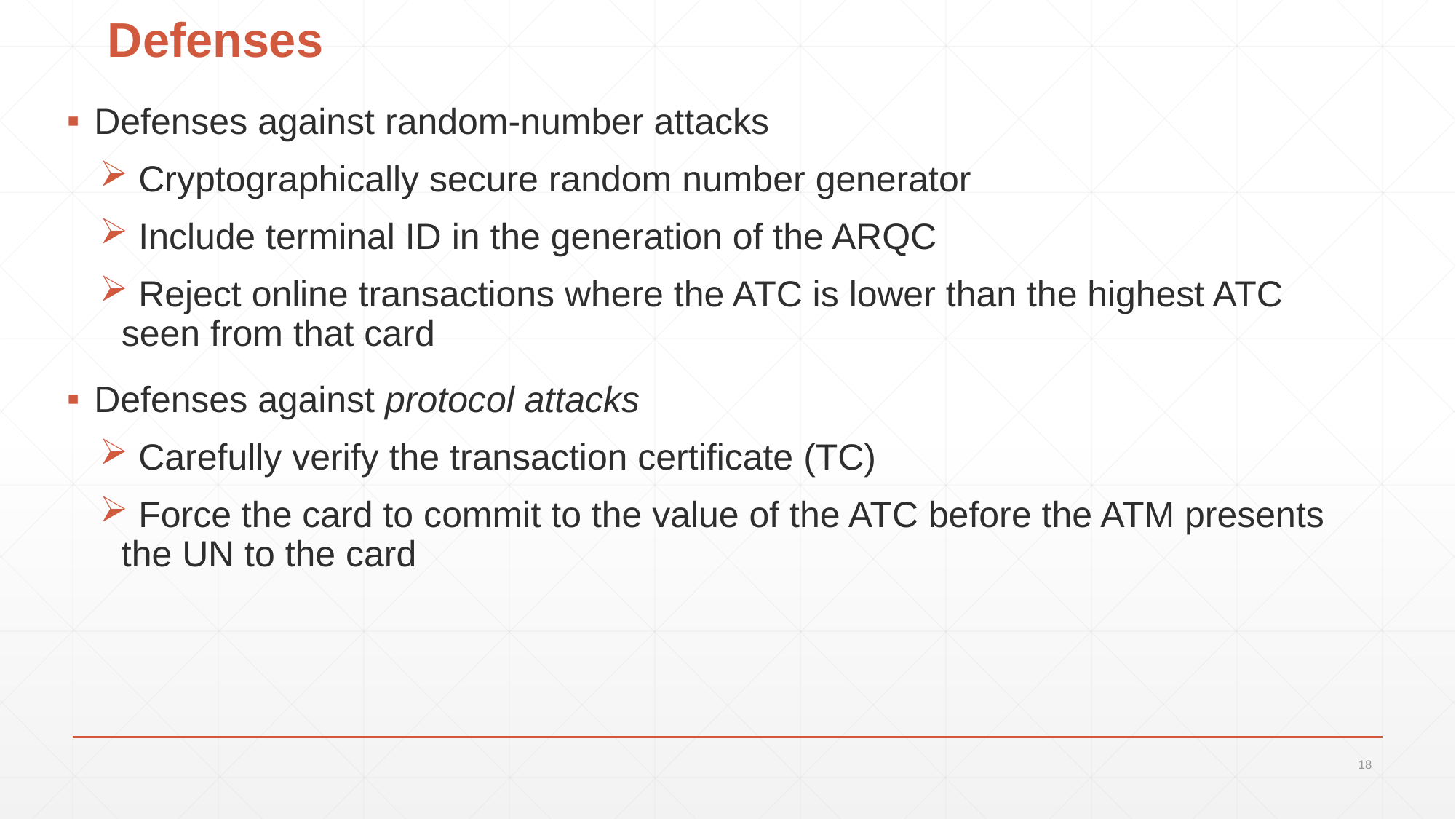

Defenses
Defenses against random-number attacks
 Cryptographically secure random number generator
 Include terminal ID in the generation of the ARQC
 Reject online transactions where the ATC is lower than the highest ATC seen from that card
Defenses against protocol attacks
 Carefully verify the transaction certificate (TC)
 Force the card to commit to the value of the ATC before the ATM presents the UN to the card

18